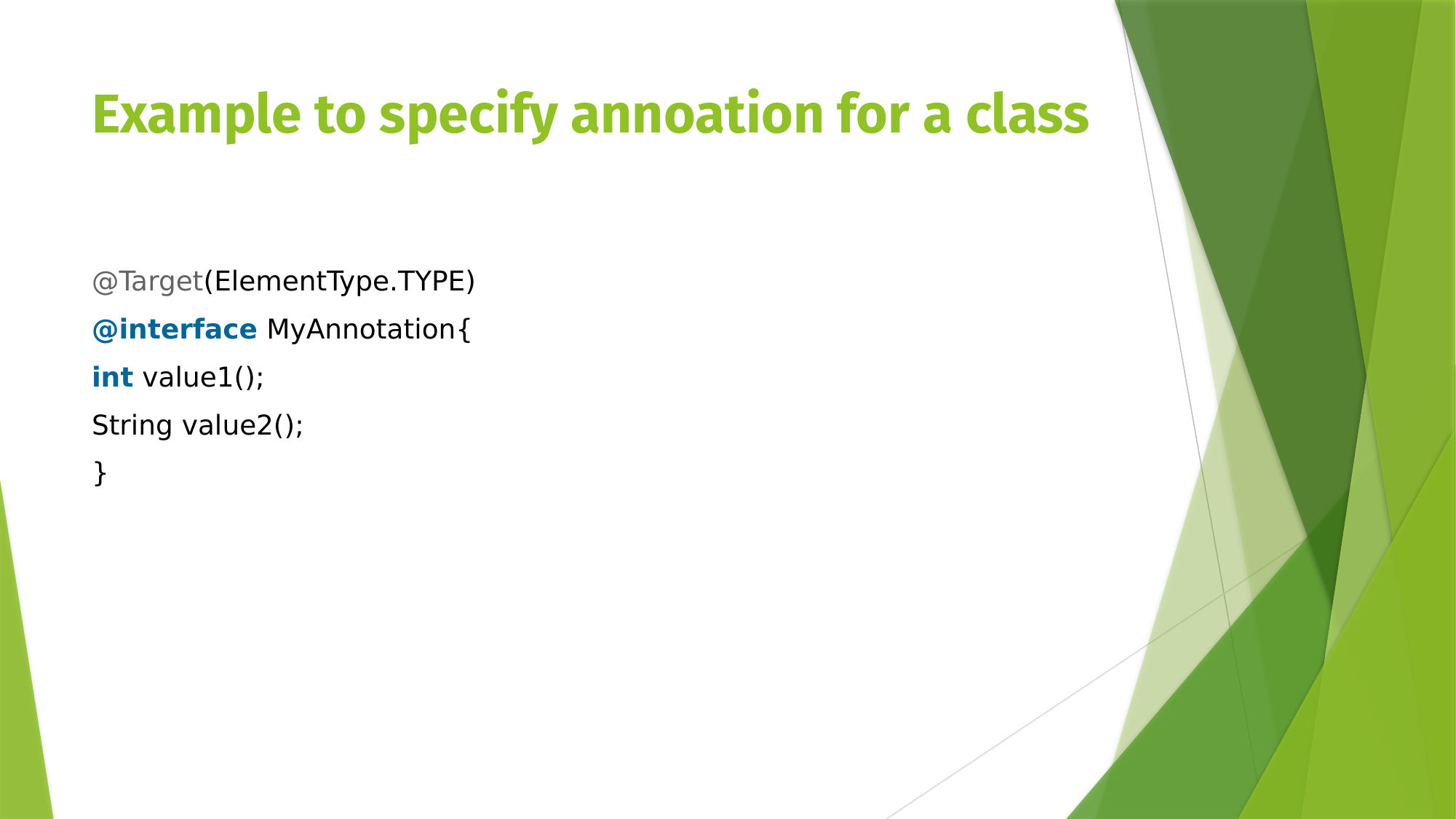

# Example to specify annoation for a class
@Target(ElementType.TYPE)
@interface MyAnnotation{
int value1();
String value2();
}